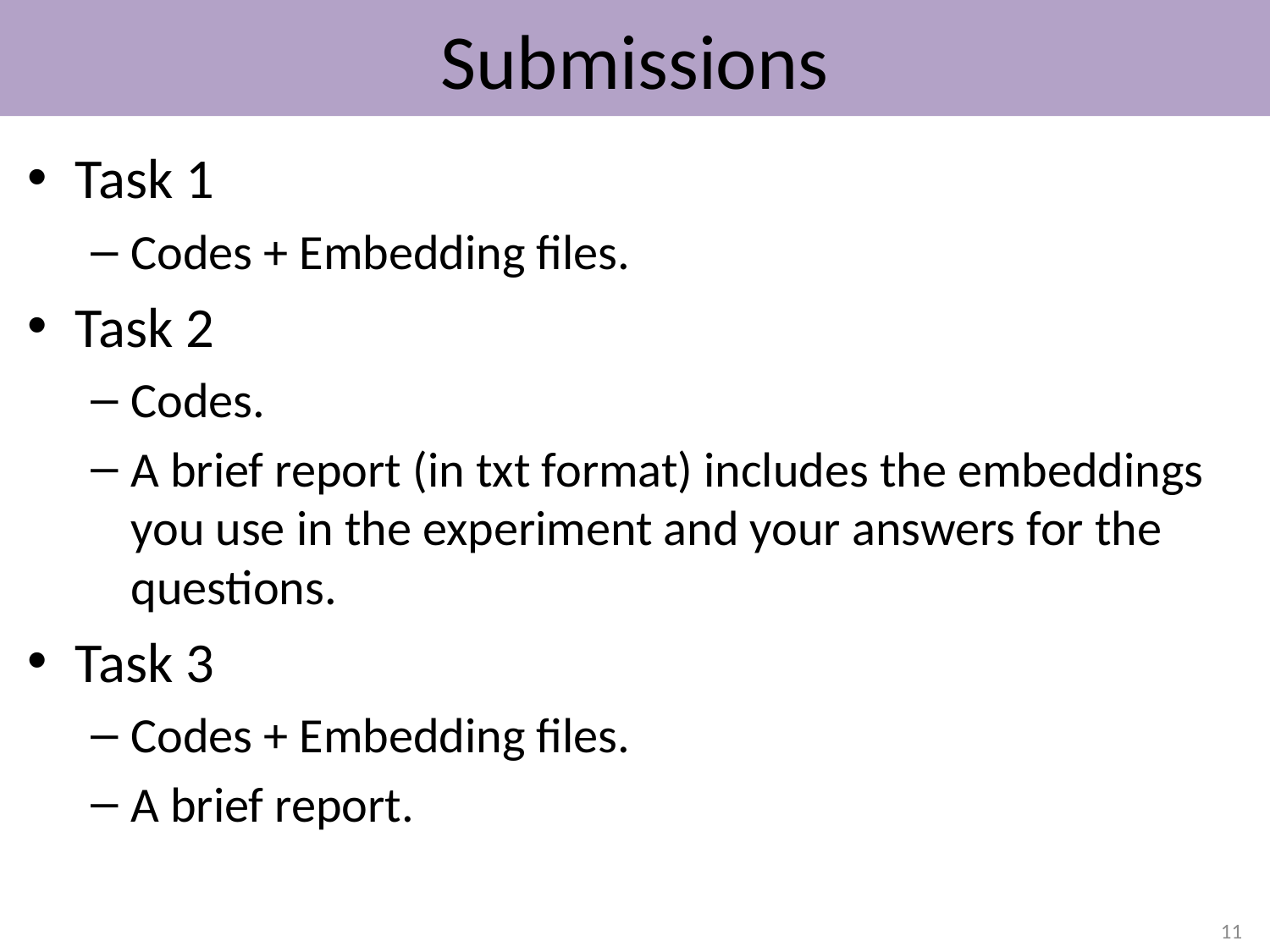

# Submissions
Task 1
Codes + Embedding files.
Task 2
Codes.
A brief report (in txt format) includes the embeddings you use in the experiment and your answers for the questions.
Task 3
Codes + Embedding files.
A brief report.

11